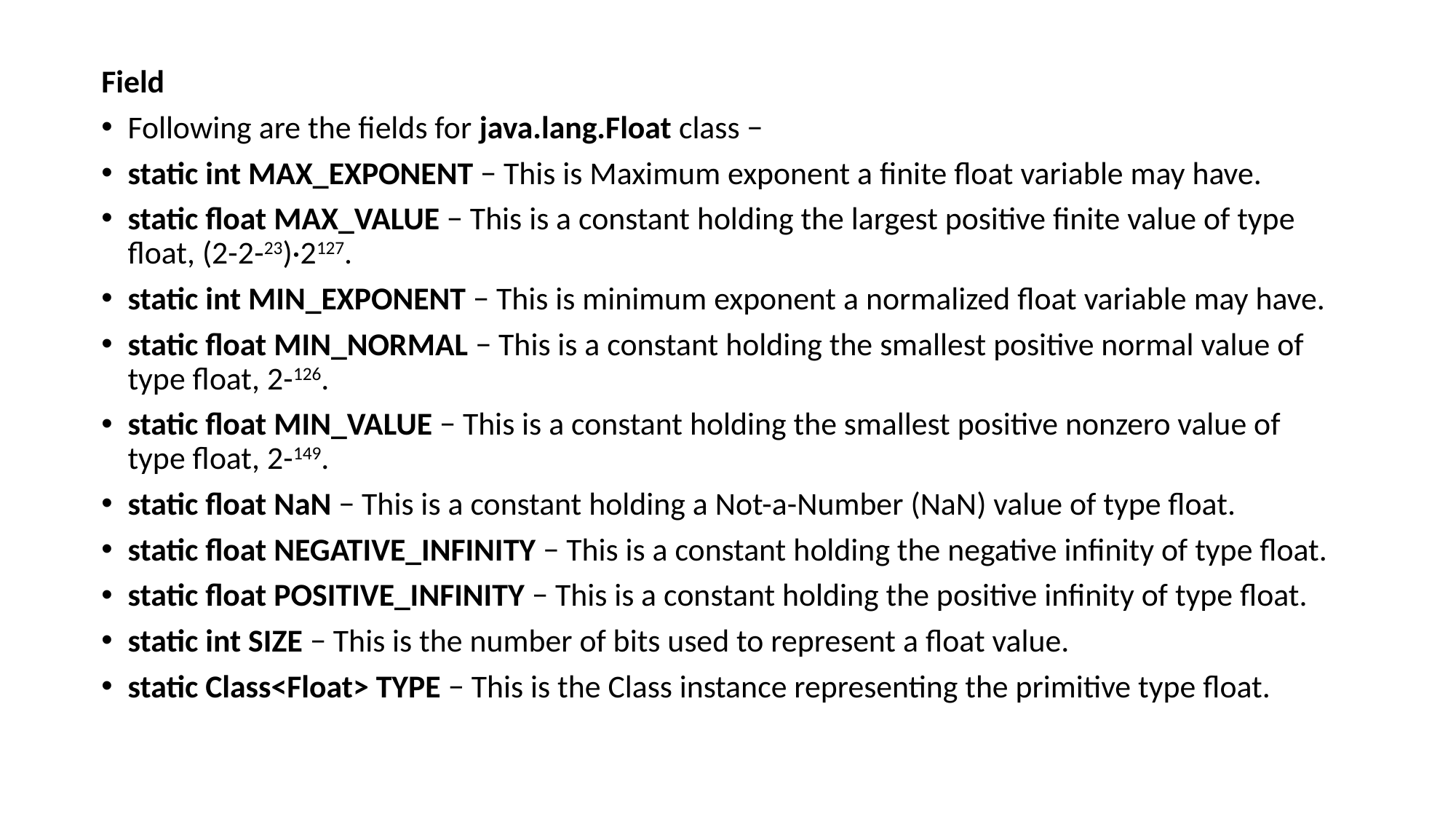

Field
Following are the fields for java.lang.Float class −
static int MAX_EXPONENT − This is Maximum exponent a finite float variable may have.
static float MAX_VALUE − This is a constant holding the largest positive finite value of type float, (2-2-23)·2127.
static int MIN_EXPONENT − This is minimum exponent a normalized float variable may have.
static float MIN_NORMAL − This is a constant holding the smallest positive normal value of type float, 2-126.
static float MIN_VALUE − This is a constant holding the smallest positive nonzero value of type float, 2-149.
static float NaN − This is a constant holding a Not-a-Number (NaN) value of type float.
static float NEGATIVE_INFINITY − This is a constant holding the negative infinity of type float.
static float POSITIVE_INFINITY − This is a constant holding the positive infinity of type float.
static int SIZE − This is the number of bits used to represent a float value.
static Class<Float> TYPE − This is the Class instance representing the primitive type float.